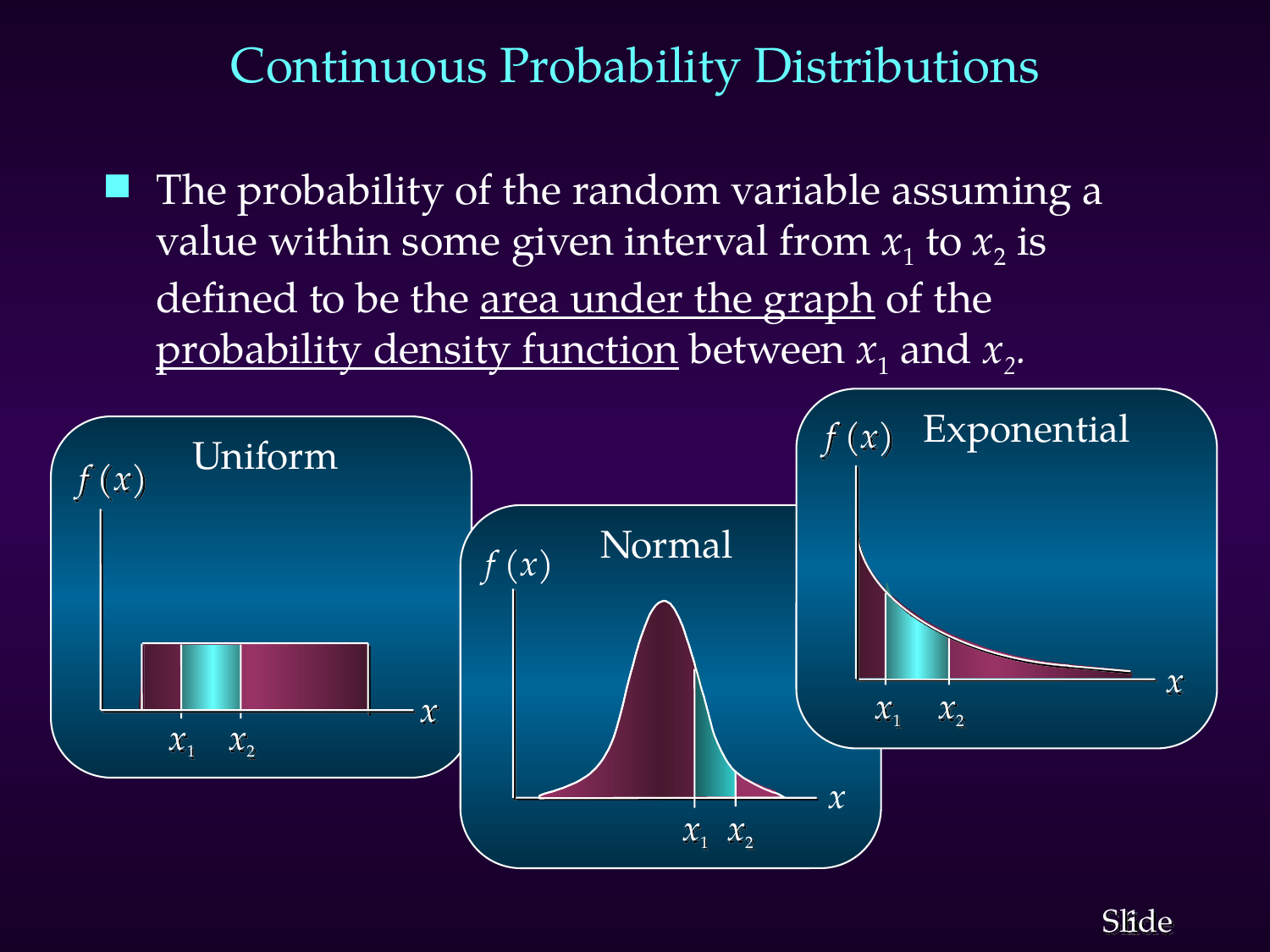

Continuous Probability Distributions
The probability of the random variable assuming a value within some given interval from x1 to x2 is defined to be the area under the graph of the probability density function between x1 and x2.

Exponential
f (x)

x

 x1
 x2
 x1
 x2

Uniform
f (x)

 x
 x1
 x2

Normal
f (x)

x

 x1
 x2